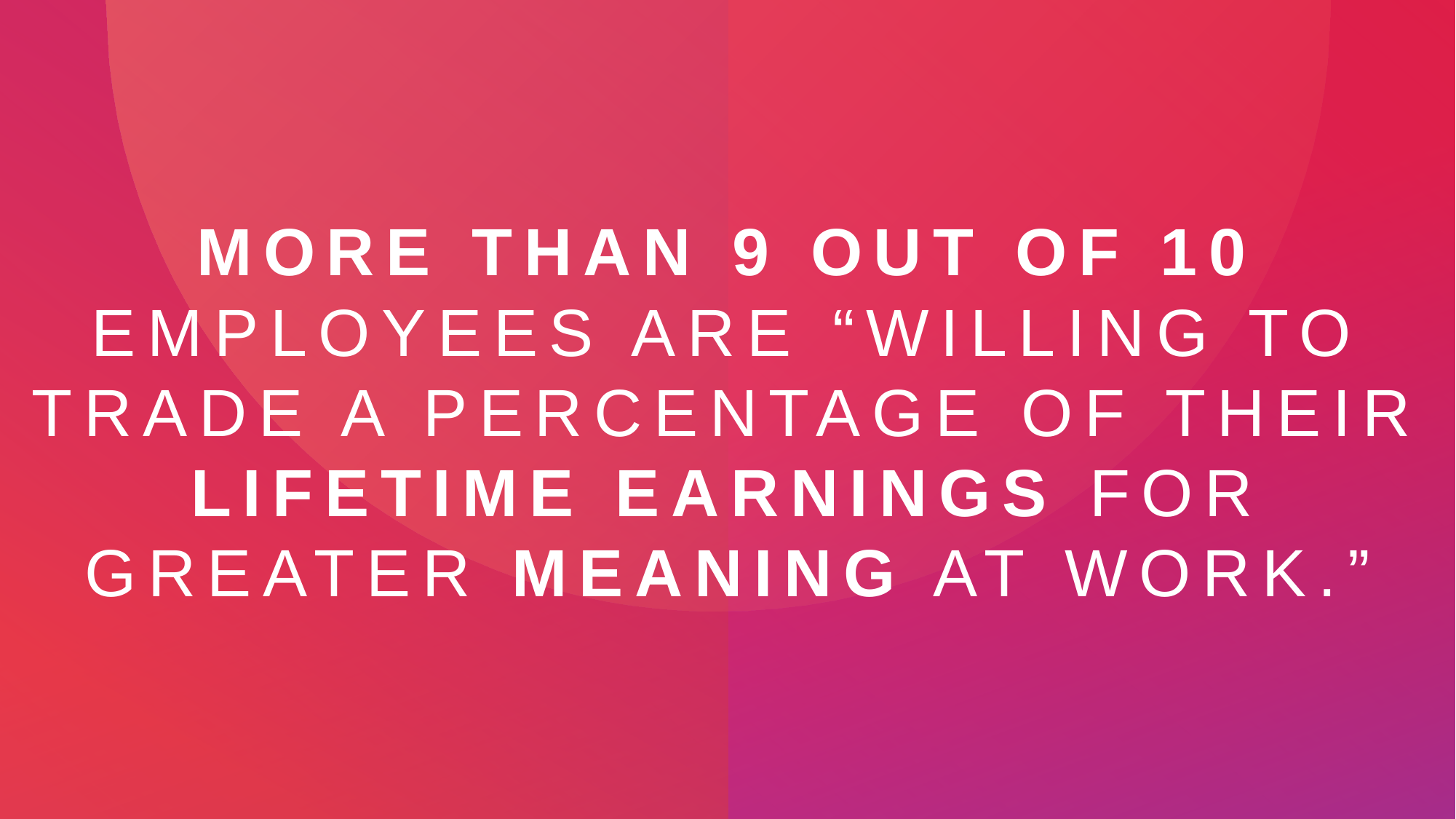

# More than 9 out of 10 employees are “willing to trade a percentage of their lifetime earnings for greater meaning at work.”